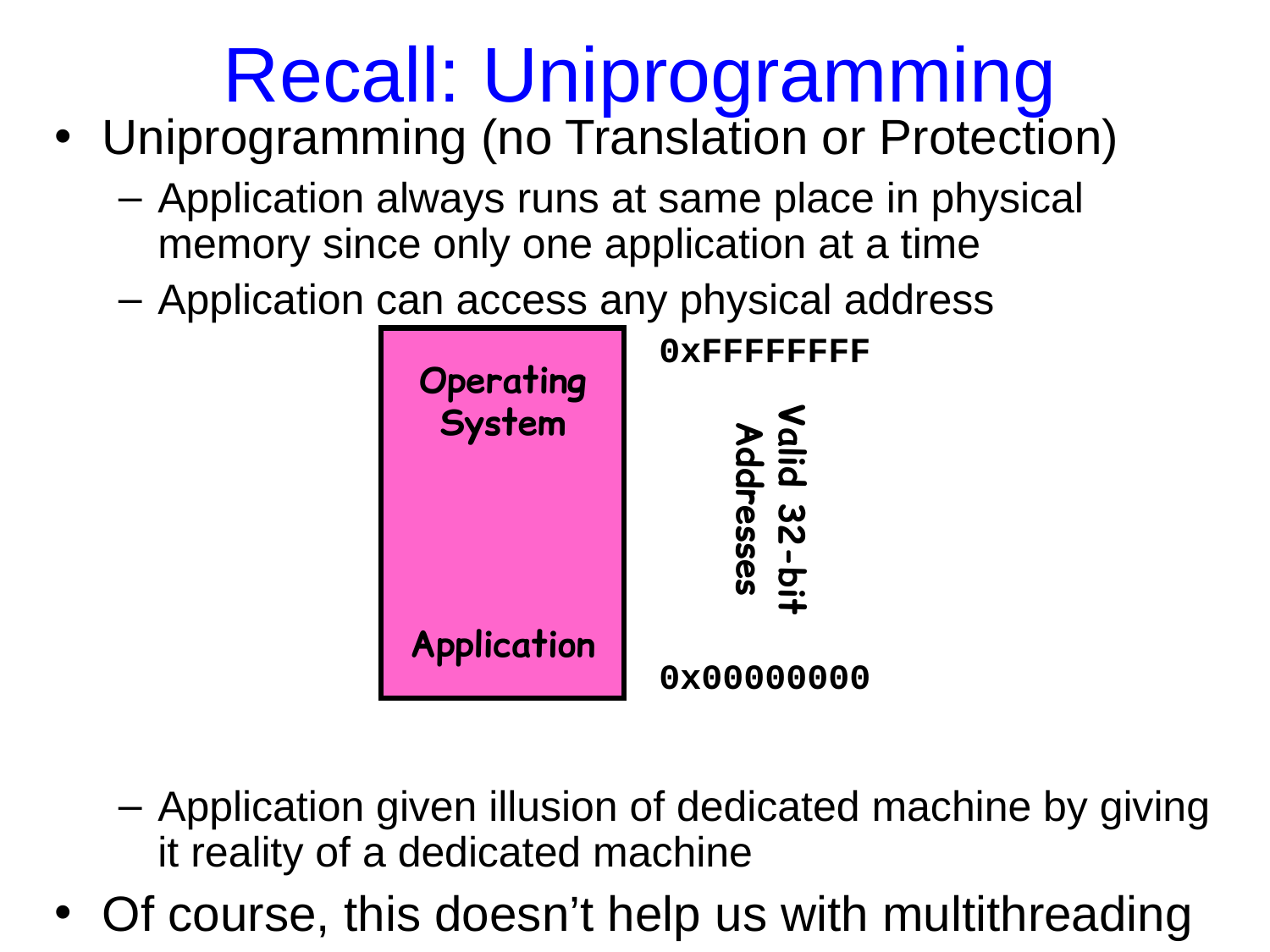

Recall: Uniprogramming
Uniprogramming (no Translation or Protection)
Application always runs at same place in physical memory since only one application at a time
Application can access any physical address

Application given illusion of dedicated machine by giving it reality of a dedicated machine
Of course, this doesn’t help us with multithreading

Operating
System
Application
0xFFFFFFFF
Valid 32-bit
Addresses
0x00000000